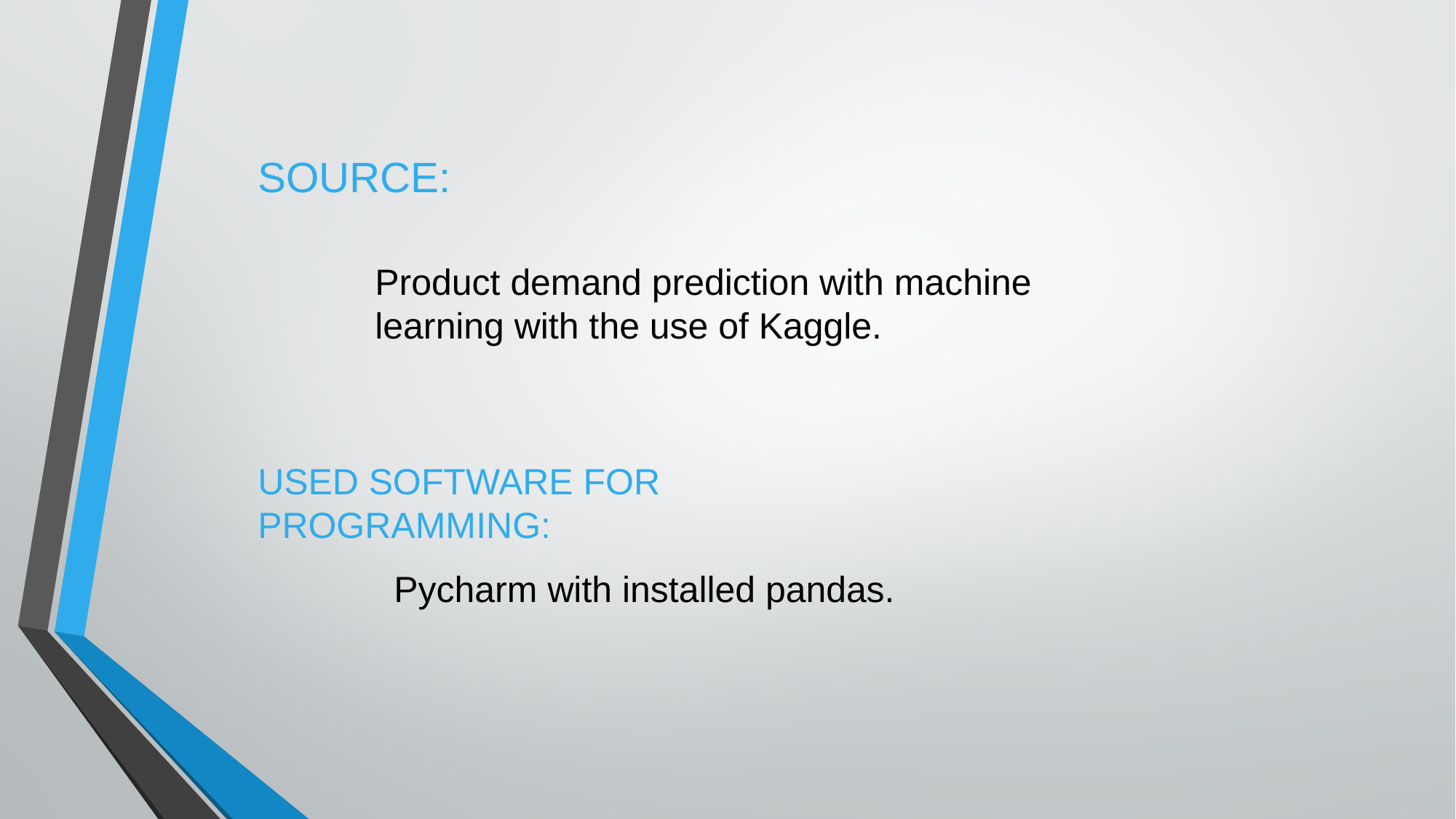

SOURCE:
Product demand prediction with machine learning with the use of Kaggle.
USED SOFTWARE FOR PROGRAMMING:
Pycharm with installed pandas.